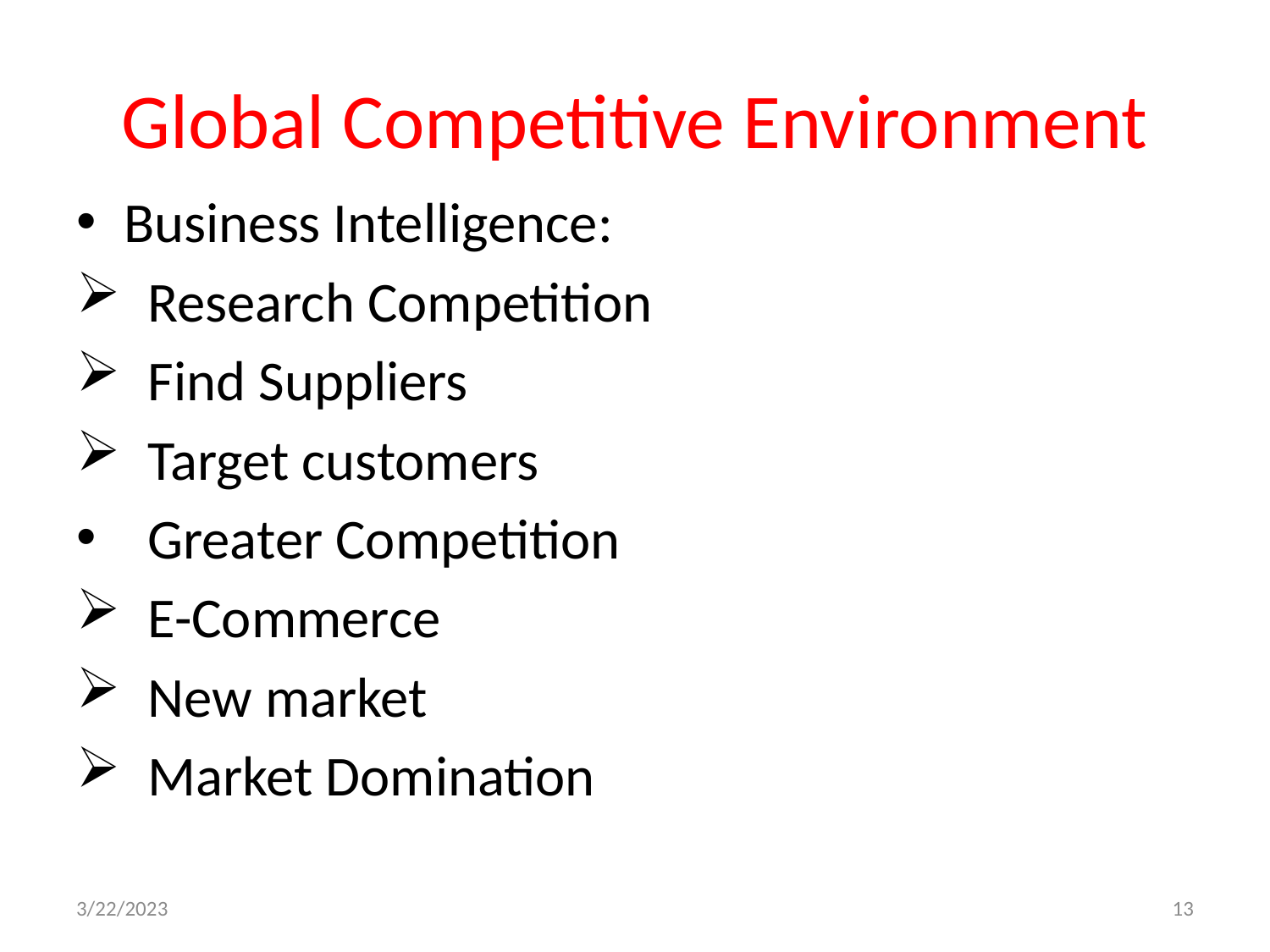

# Global Competitive Environment
Business Intelligence:
Research Competition
Find Suppliers
Target customers
Greater Competition
E-Commerce
New market
Market Domination
3/22/2023
13